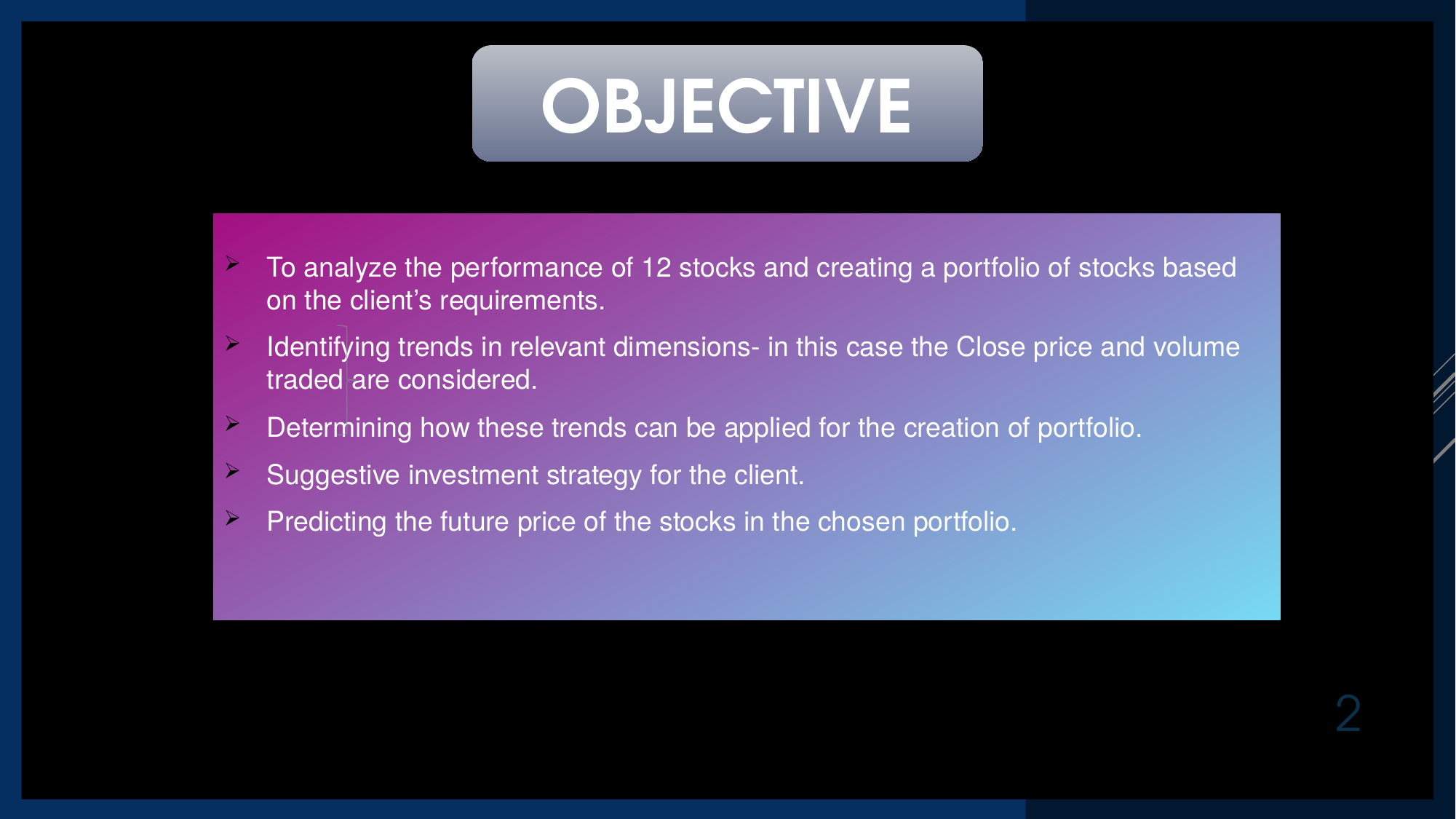

OBJECTIVE

To analyze the performance of 12 stocks and creating a portfolio of stocks based on the client’s requirements.
Identifying trends in relevant dimensions- in this case the Close price and volume traded are considered.
Determining how these trends can be applied for the creation of portfolio.
Suggestive investment strategy for the client.
Predicting the future price of the stocks in the chosen portfolio.

2